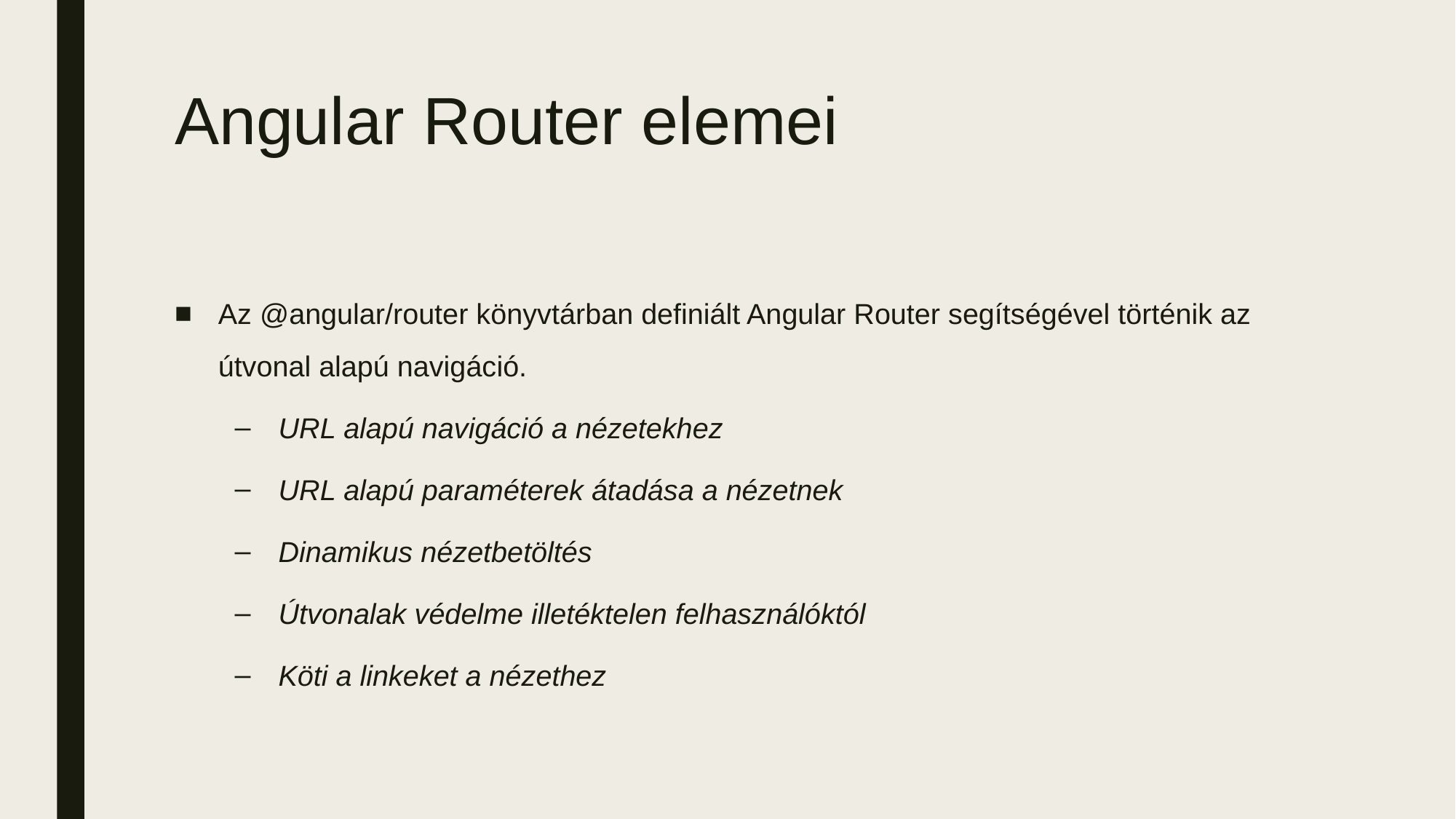

# Angular Router elemei
Az @angular/router könyvtárban definiált Angular Router segítségével történik az útvonal alapú navigáció.
URL alapú navigáció a nézetekhez
URL alapú paraméterek átadása a nézetnek
Dinamikus nézetbetöltés
Útvonalak védelme illetéktelen felhasználóktól
Köti a linkeket a nézethez